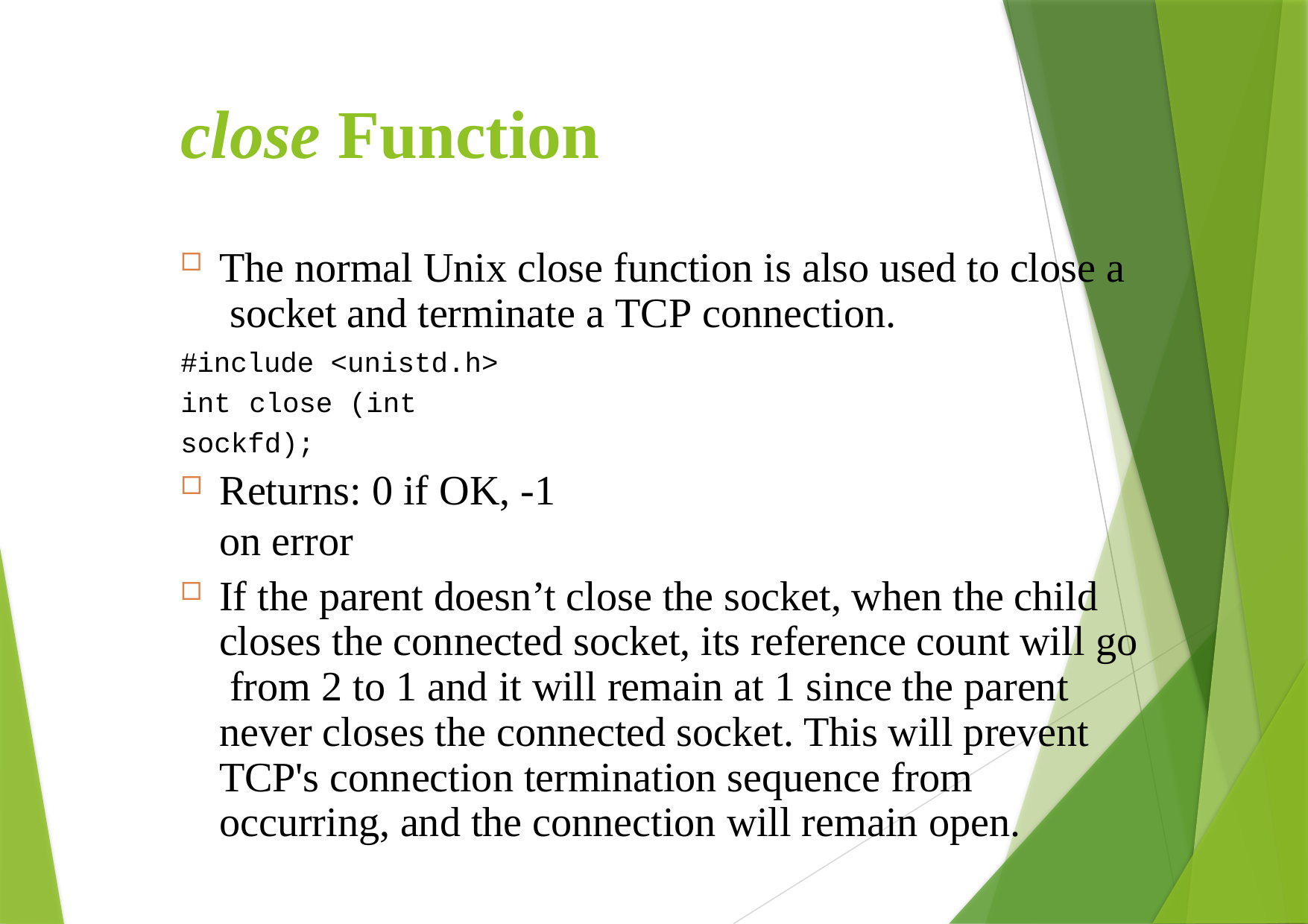

# close Function
The normal Unix close function is also used to close a  socket and terminate a TCP connection.
#include <unistd.h>  int	close (int	sockfd);
Returns: 0 if OK, -1 on error
If the parent doesn’t close the socket, when the child  closes the connected socket, its reference count will go  from 2 to 1 and it will remain at 1 since the parent  never closes the connected socket. This will prevent  TCP's connection termination sequence from  occurring, and the connection will remain open.